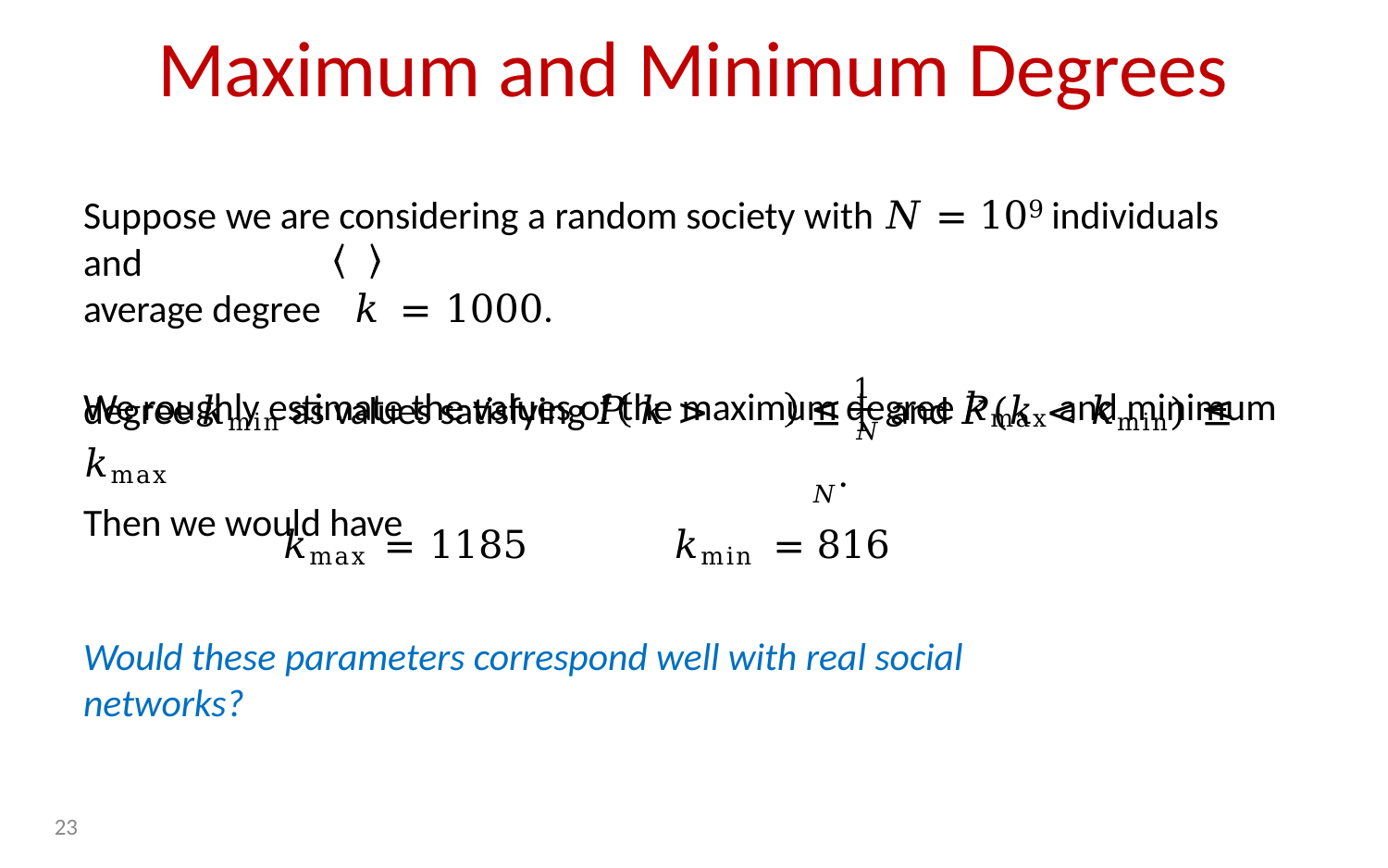

# Maximum and Minimum Degrees
Suppose we are considering a random society with 𝑁 = 109 individuals and
average degree	𝑘	= 1000.

We roughly estimate the values of the maximum degree 𝑘max and minimum

1	1
degree 𝑘min as values satisfying 𝑃 𝑘 > 𝑘max
Then we would have
≤ 𝑁 and 𝑃(𝑘 < 𝑘min) ≤ 𝑁.

𝑘max = 1185	𝑘min  = 816

Would these parameters correspond well with real social networks?
23